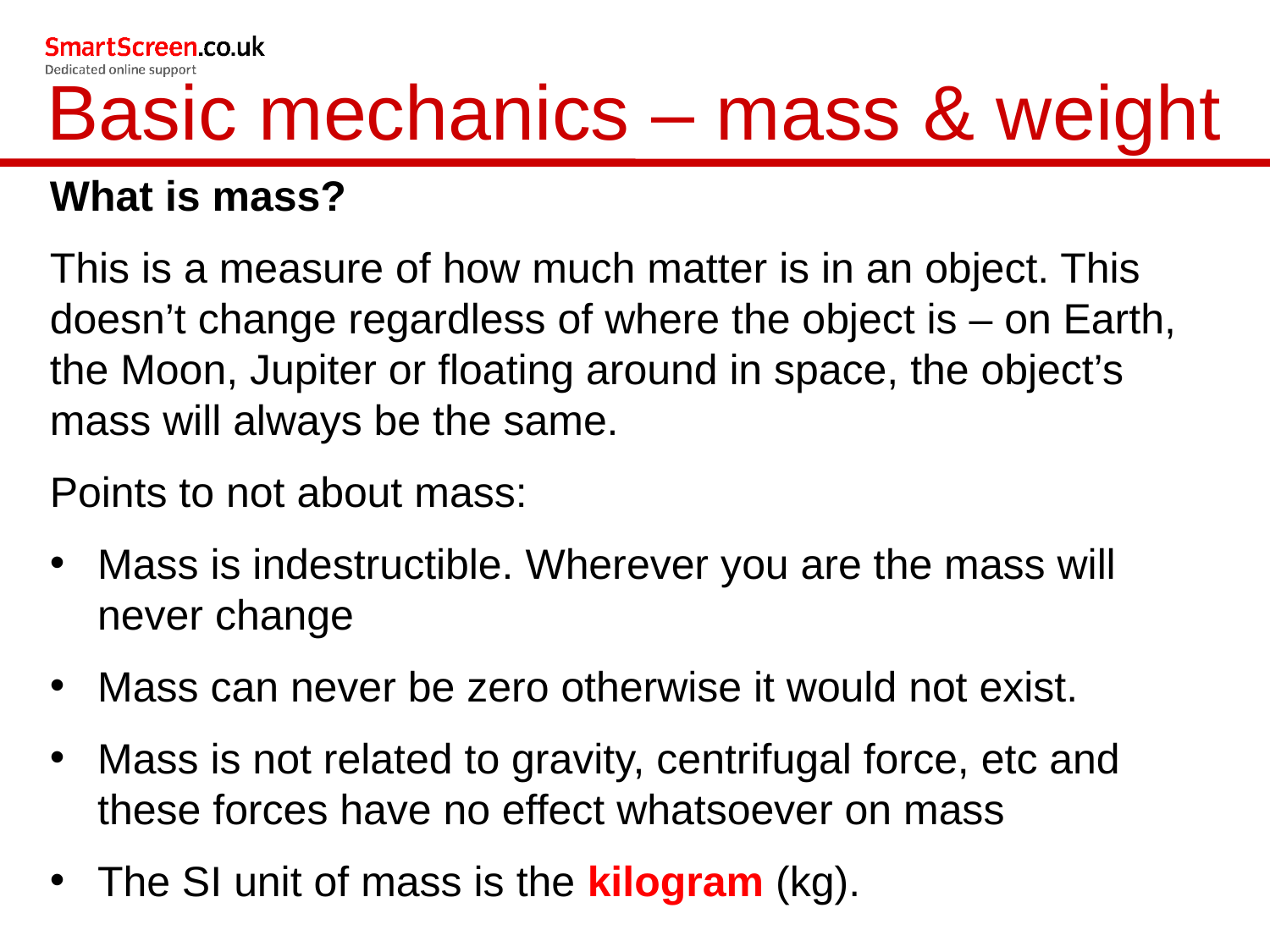

Basic mechanics – mass & weight
What is mass?
This is a measure of how much matter is in an object. This doesn’t change regardless of where the object is – on Earth, the Moon, Jupiter or floating around in space, the object’s mass will always be the same.
Points to not about mass:
Mass is indestructible. Wherever you are the mass will never change
Mass can never be zero otherwise it would not exist.
Mass is not related to gravity, centrifugal force, etc and these forces have no effect whatsoever on mass
The SI unit of mass is the kilogram (kg).